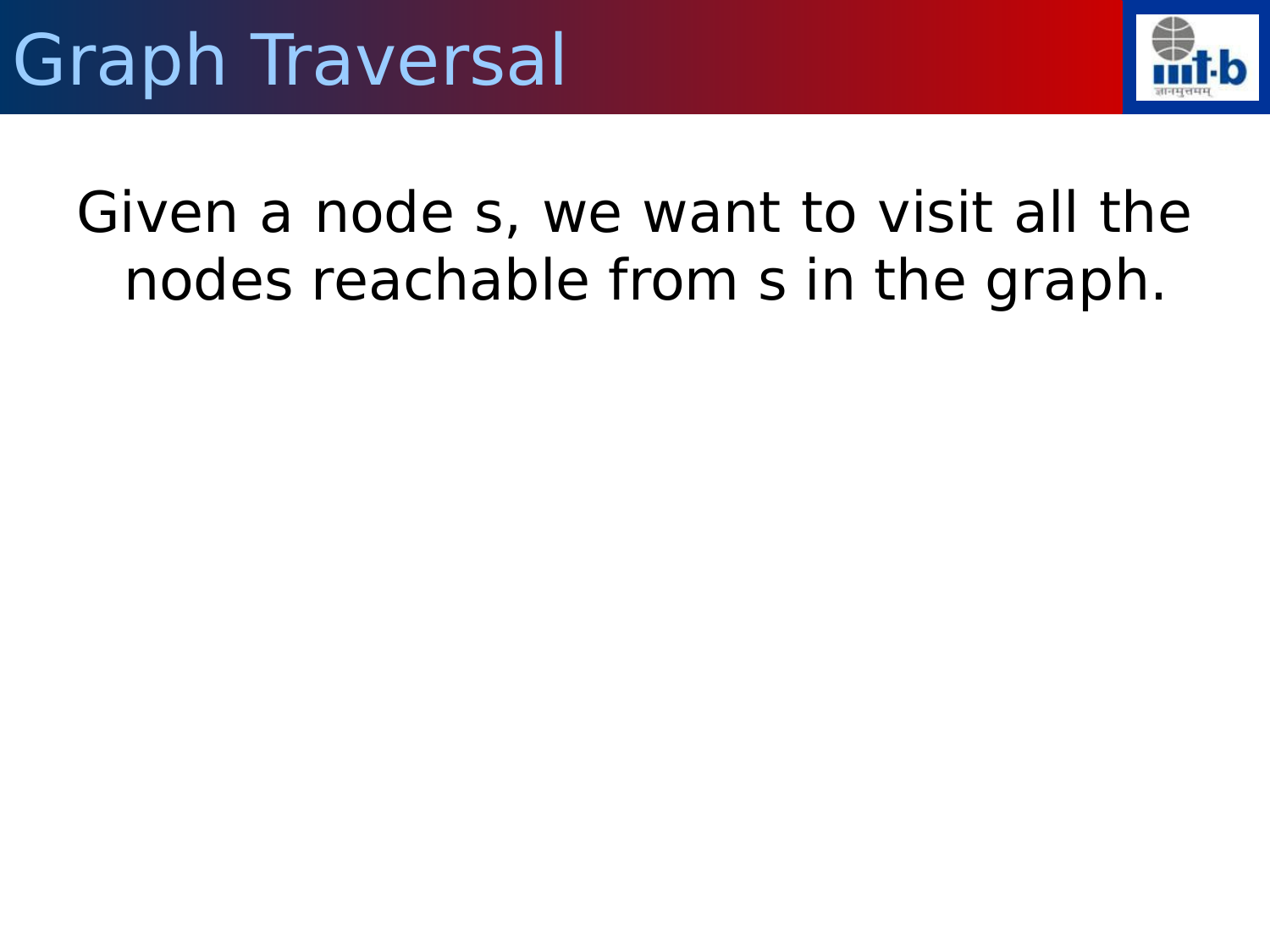

Graph Traversal
Given a node s, we want to visit all the nodes reachable from s in the graph.